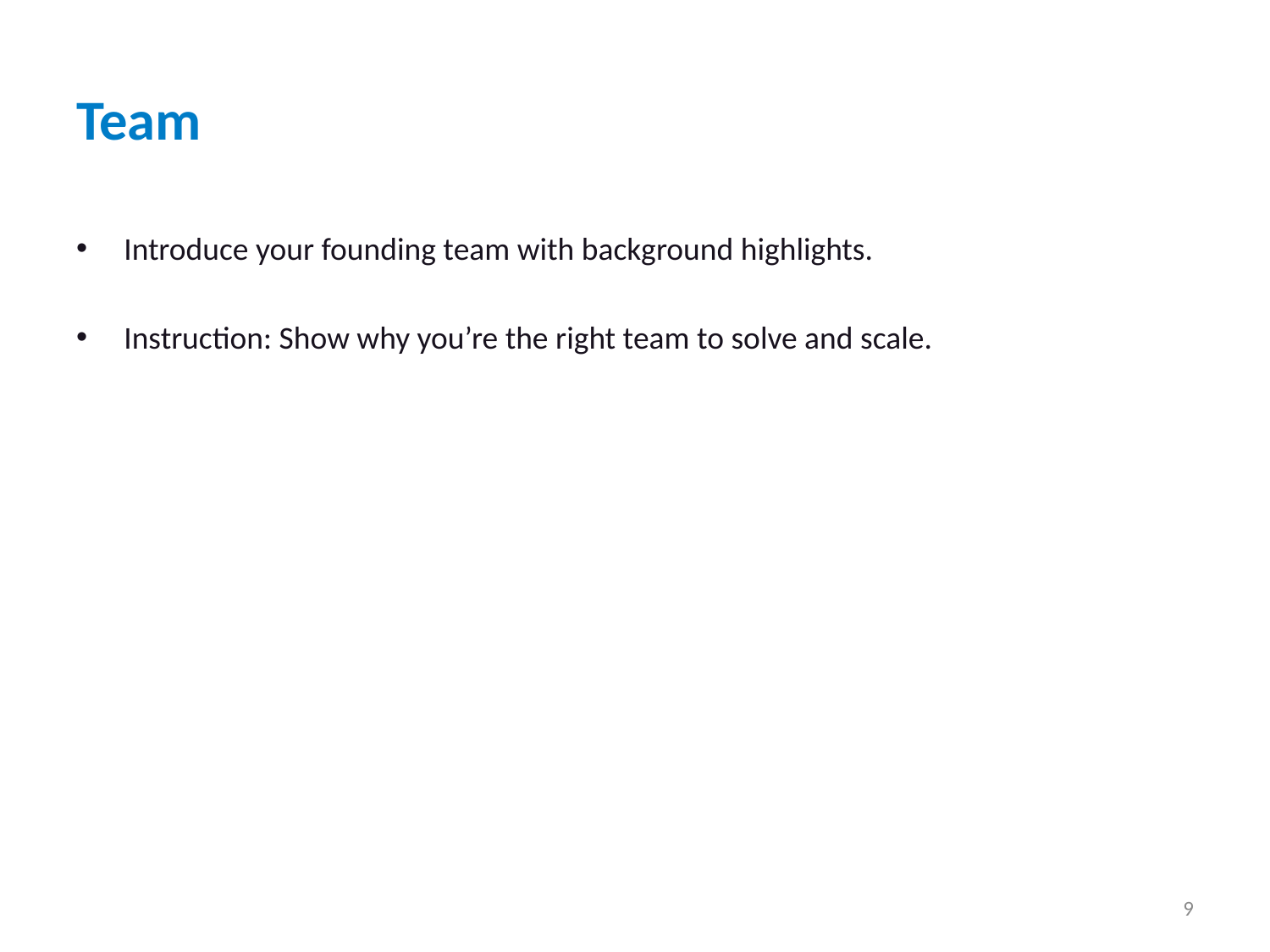

# Team
Introduce your founding team with background highlights.

Instruction: Show why you’re the right team to solve and scale.
9